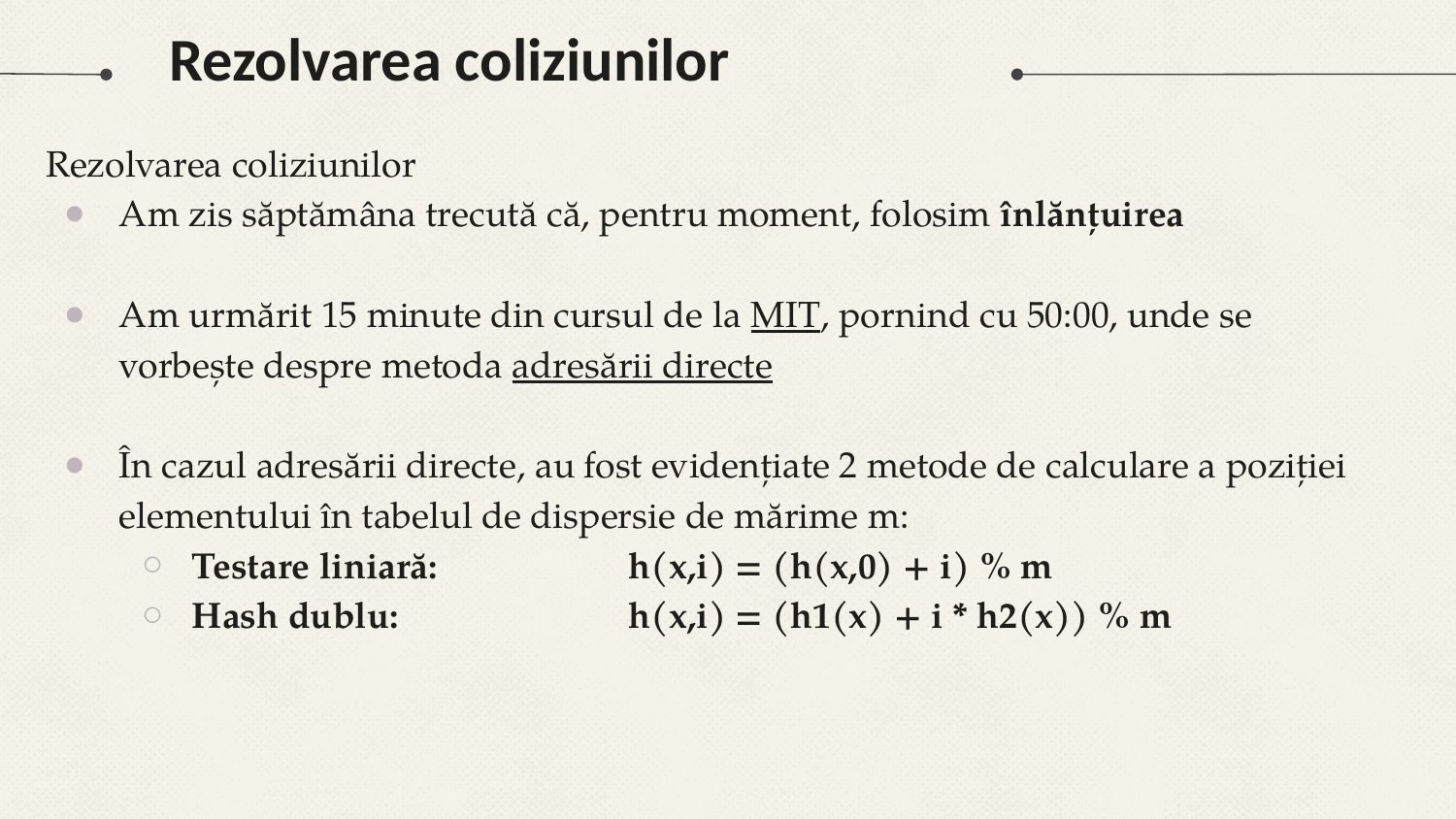

# Rezolvarea coliziunilor

Rezolvarea coliziunilor
Am zis săptămâna trecută că, pentru moment, folosim înlănțuirea
Am urmărit 15 minute din cursul de la MIT, pornind cu 50:00, unde se vorbește despre metoda adresării directe
În cazul adresării directe, au fost evidențiate 2 metode de calculare a poziției elementului în tabelul de dispersie de mărime m:
Testare liniară:		h(x,i) = (h(x,0) + i) % m
Hash dublu: 		h(x,i) = (h1(x) + i * h2(x)) % m